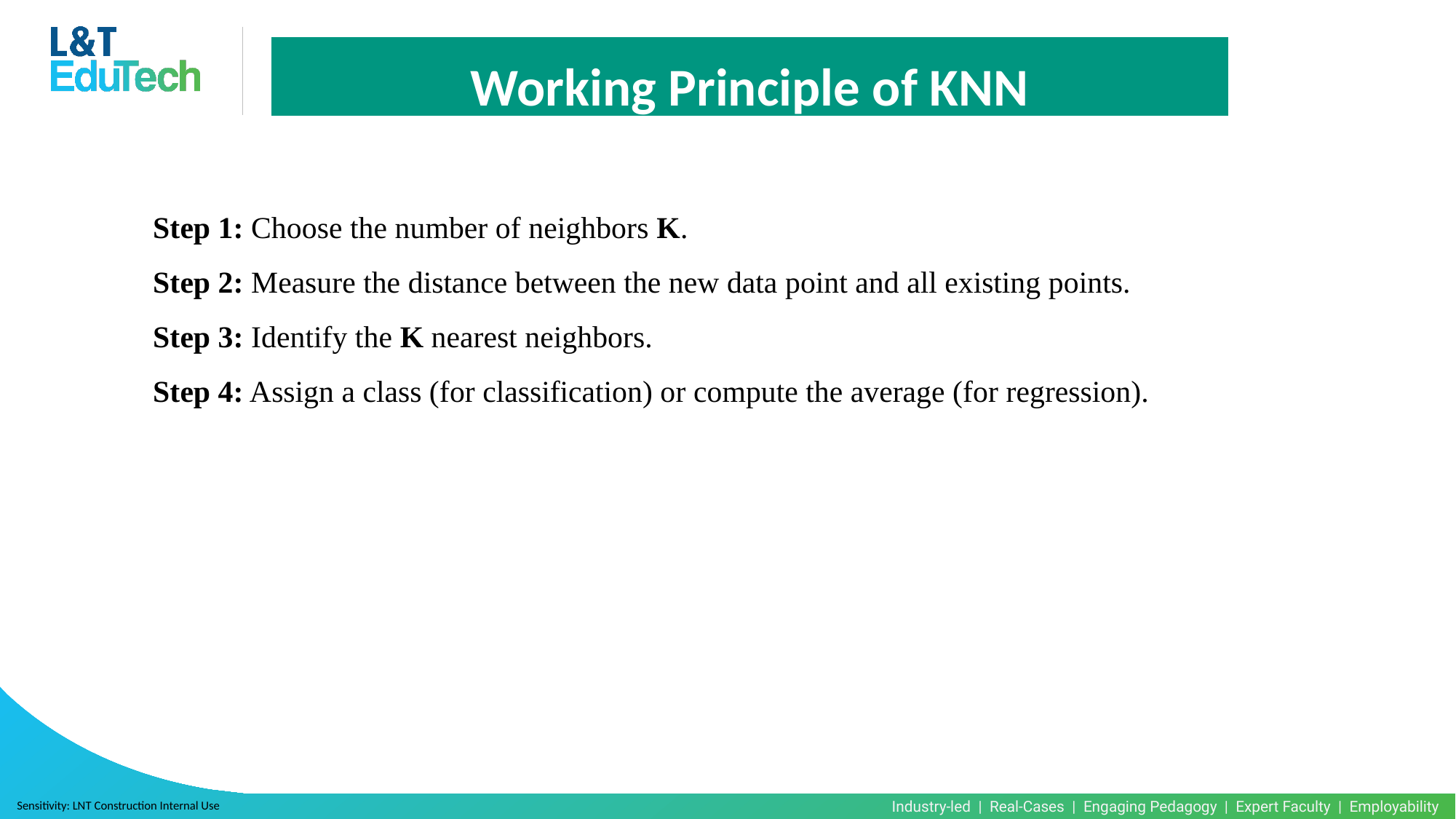

Working Principle of KNN
Step 1: Choose the number of neighbors K.
Step 2: Measure the distance between the new data point and all existing points.
Step 3: Identify the K nearest neighbors.
Step 4: Assign a class (for classification) or compute the average (for regression).